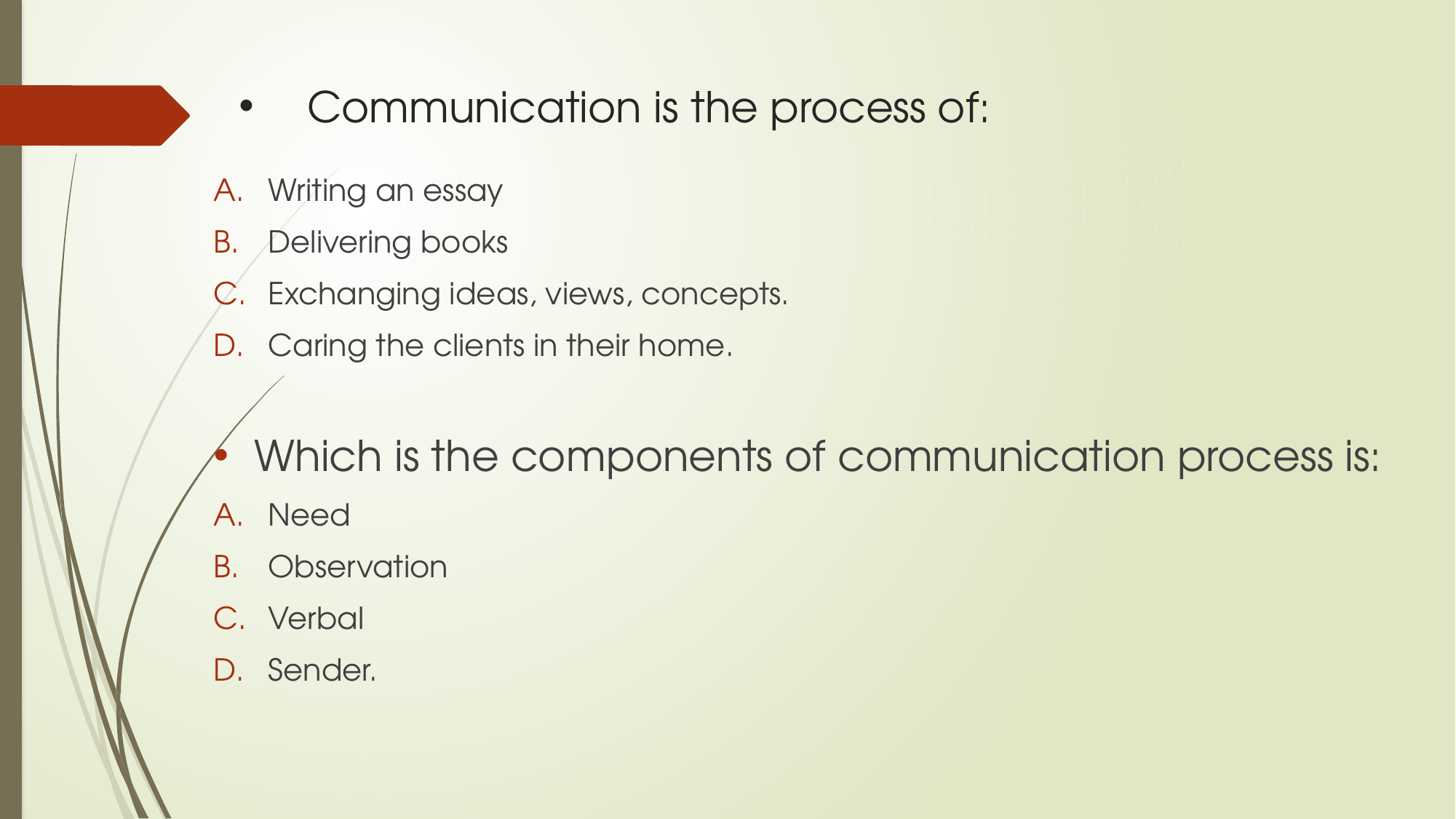

# Communication is the process of:
Writing an essay
Delivering books
Exchanging ideas, views, concepts.
Caring the clients in their home.

Which is the components of communication process is:
Need
Observation
Verbal
Sender.